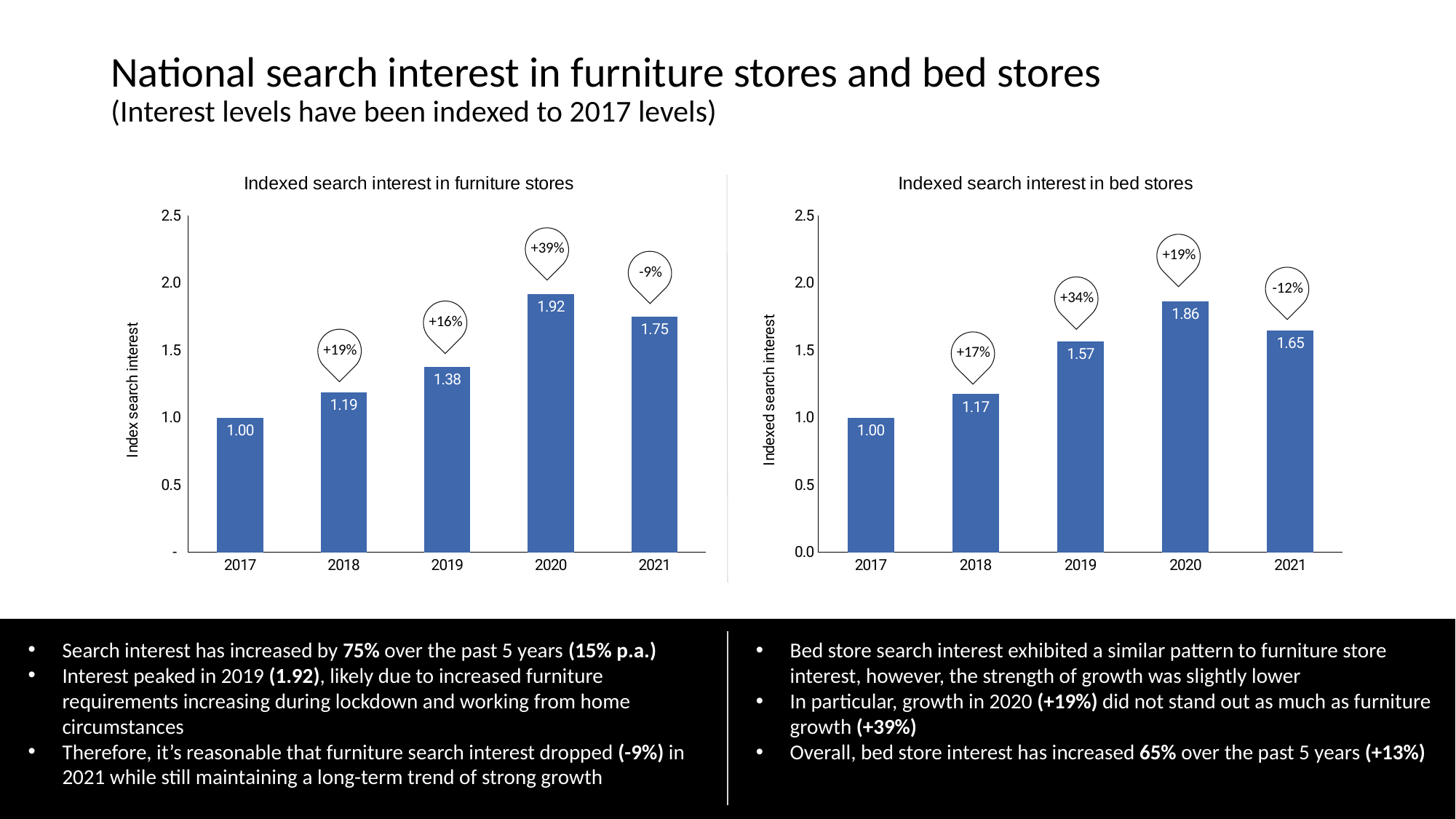

# National search interest in furniture stores and bed stores (Interest levels have been indexed to 2017 levels)

### Chart: Indexed search interest in furniture stores

| Category |  |
|---|---|
| 2017 | 1.0 |
| 2018 | 1.1892752853729758 |
| 2019 | 1.3788160339792939 |
| 2020 | 1.9185027873639502 |
| 2021 | 1.750730023891691 |

### Chart: Indexed search interest in bed stores

| Category |  |
|---|---|
| 2017 | 1.0 |
| 2018 | 1.1738525730180807 |
| 2019 | 1.5674547983310152 |
| 2020 | 1.86230876216968 |
| 2021 | 1.6481223922114048 |
+39%

+19%

-9%

-12%

+34%

+16%

+19%

+17%

Search interest has increased by 75% over the past 5 years (15% p.a.)
Interest peaked in 2019 (1.92), likely due to increased furniture requirements increasing during lockdown and working from home circumstances
Therefore, it’s reasonable that furniture search interest dropped (-9%) in 2021 while still maintaining a long-term trend of strong growth

Bed store search interest exhibited a similar pattern to furniture store interest, however, the strength of growth was slightly lower
In particular, growth in 2020 (+19%) did not stand out as much as furniture growth (+39%)
Overall, bed store interest has increased 65% over the past 5 years (+13%)